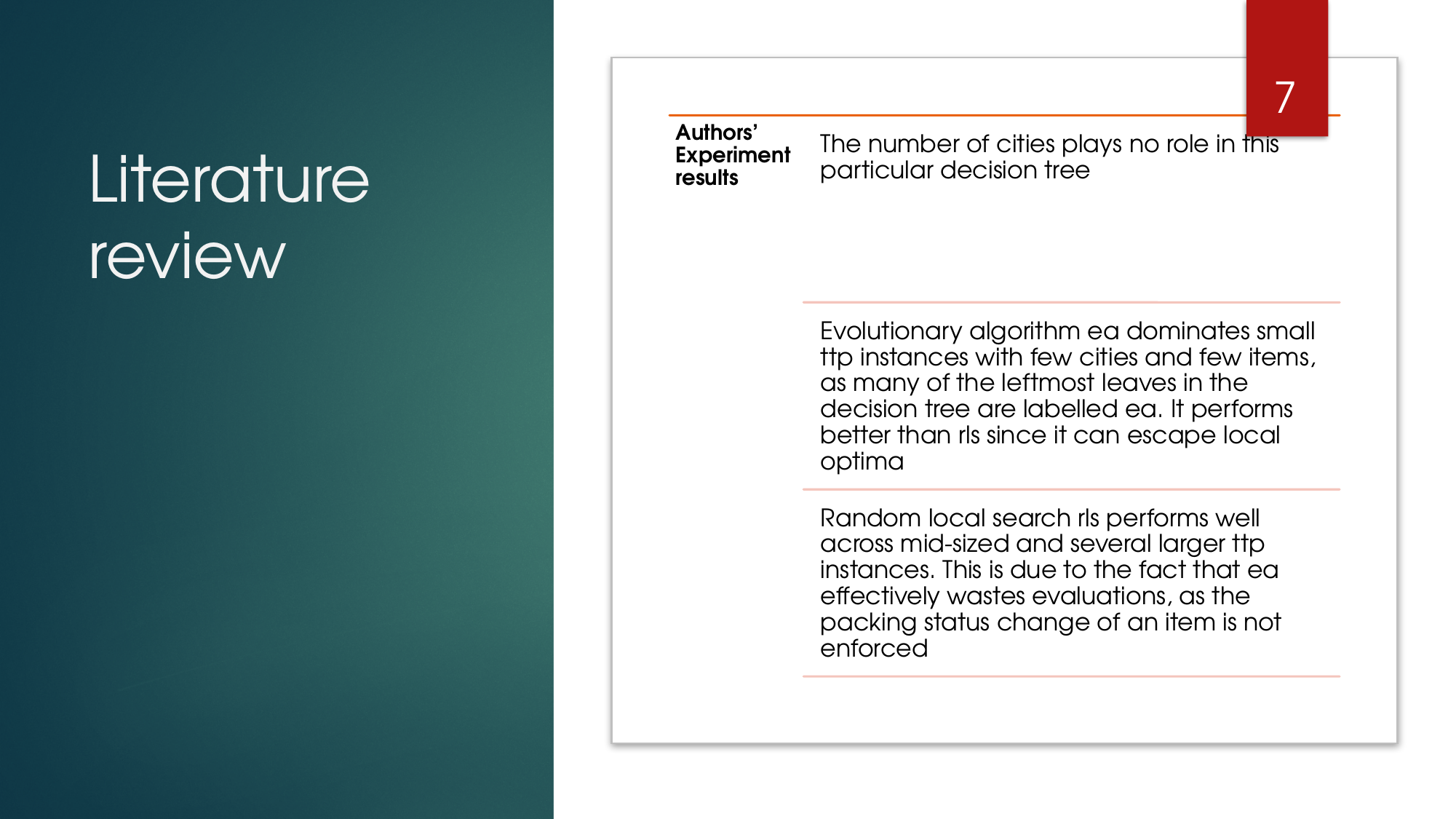

7

Authors’ Experiment results
The number of cities plays no role in this particular decision tree
Evolutionary algorithm ea dominates small ttp instances with few cities and few items, as many of the leftmost leaves in the decision tree are labelled ea. It performs better than rls since it can escape local optima
Random local search rls performs well across mid-sized and several larger ttp instances. This is due to the fact that ea effectively wastes evaluations, as the packing status change of an item is not enforced
# Literature review